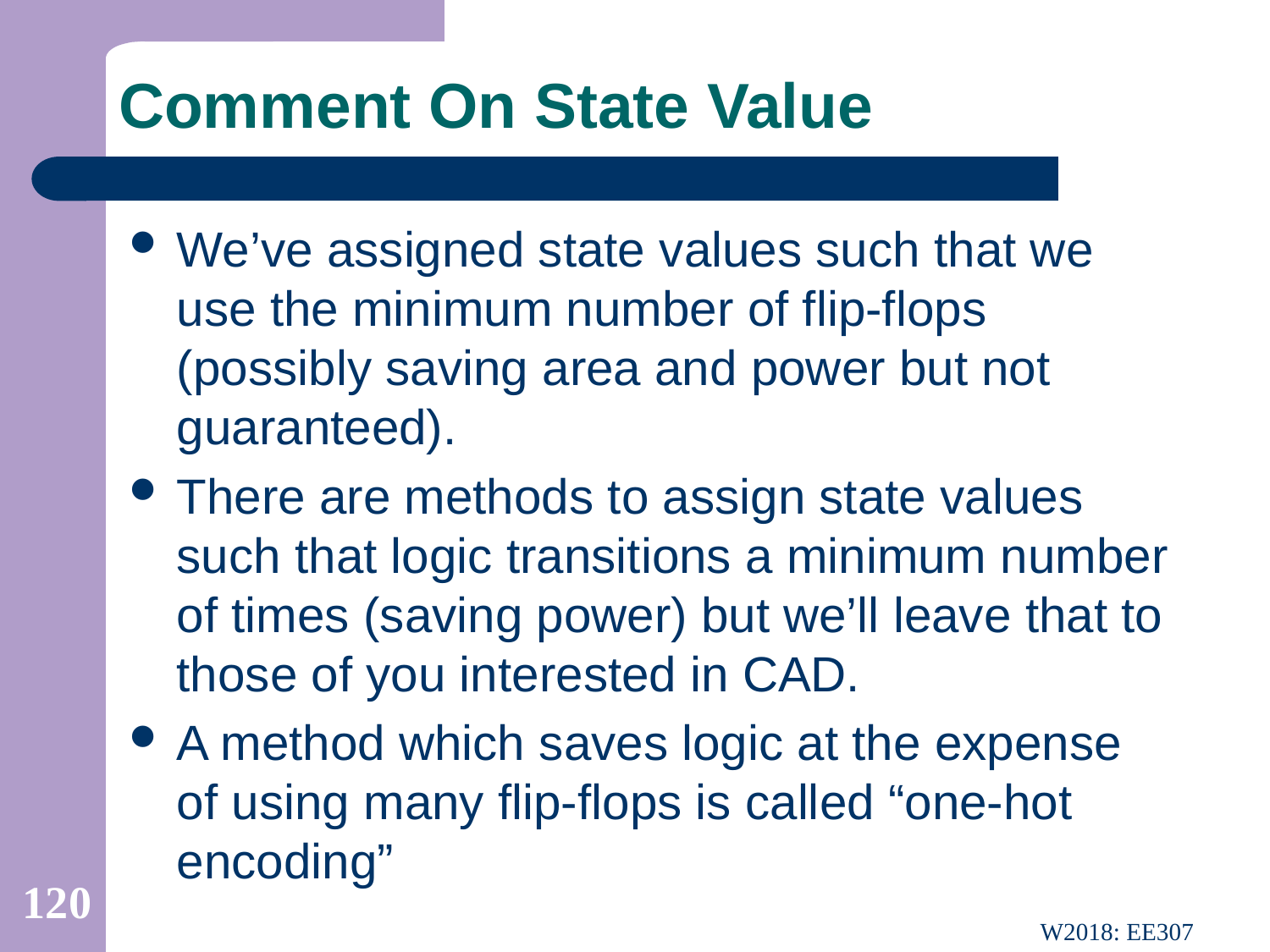

# Comment On State Value
We’ve assigned state values such that we use the minimum number of flip-flops (possibly saving area and power but not guaranteed).
There are methods to assign state values such that logic transitions a minimum number of times (saving power) but we’ll leave that to those of you interested in CAD.
A method which saves logic at the expense of using many flip-flops is called “one-hot encoding”
120
W2018: EE307